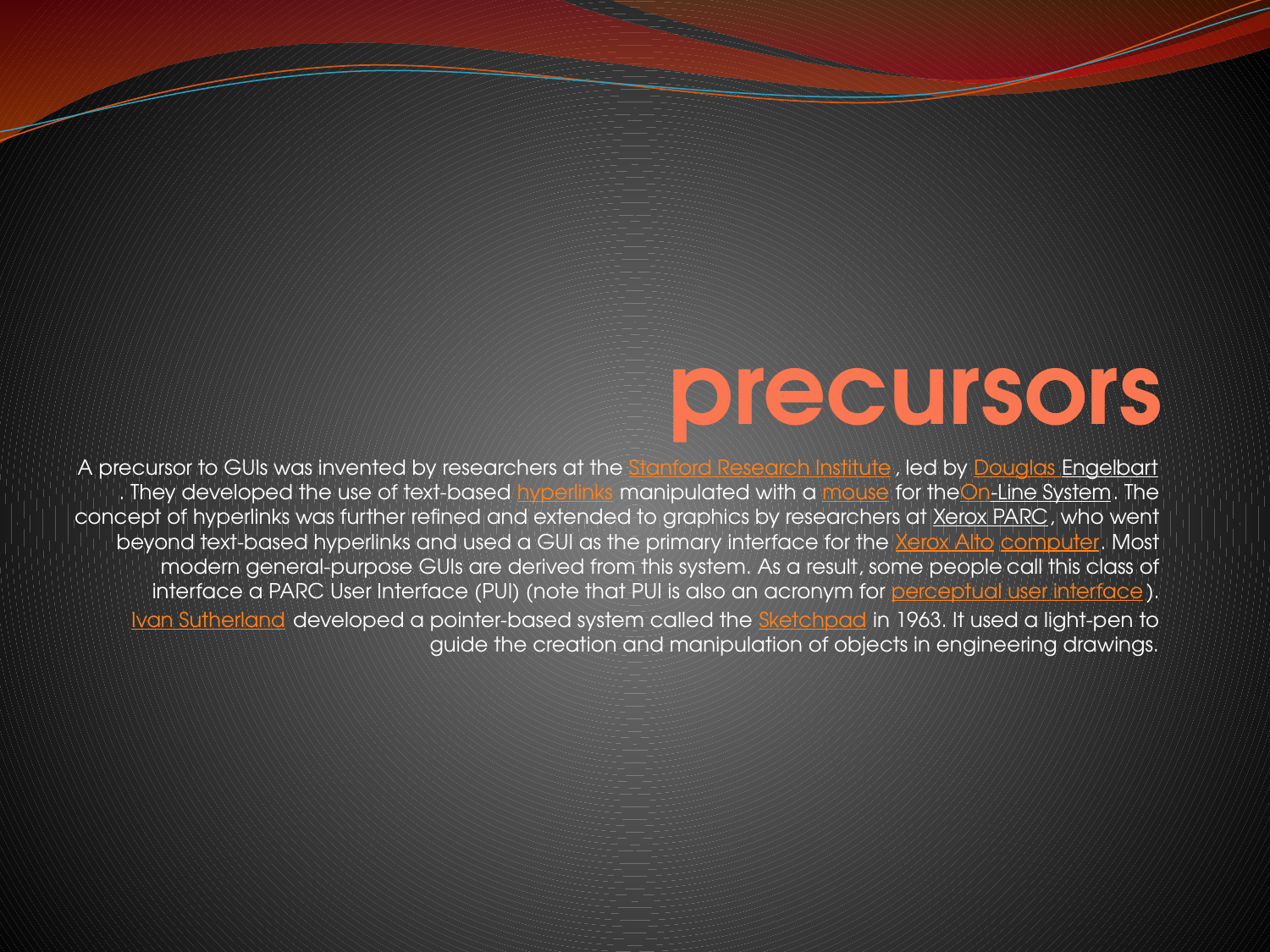

# precursors
A precursor to GUIs was invented by researchers at the Stanford Research Institute, led by Douglas Engelbart. They developed the use of text-based hyperlinks manipulated with a mouse for theOn-Line System. The concept of hyperlinks was further refined and extended to graphics by researchers at Xerox PARC, who went beyond text-based hyperlinks and used a GUI as the primary interface for the Xerox Alto computer. Most modern general-purpose GUIs are derived from this system. As a result, some people call this class of interface a PARC User Interface (PUI) (note that PUI is also an acronym for perceptual user interface).
Ivan Sutherland developed a pointer-based system called the Sketchpad in 1963. It used a light-pen to guide the creation and manipulation of objects in engineering drawings.